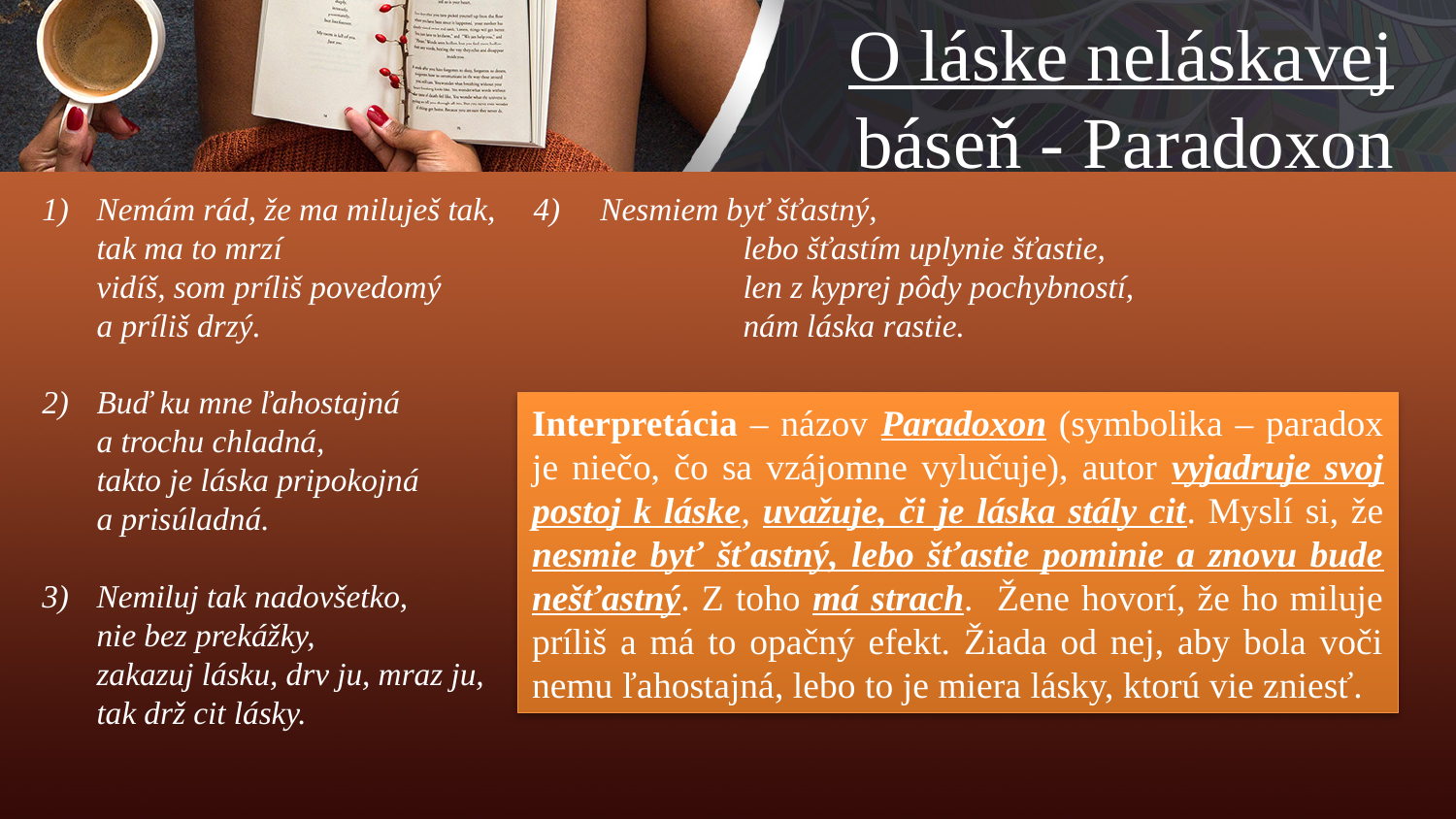

# O láske neláskavej báseň - Paradoxon
Nemám rád, že ma miluješ tak,	4)     Nesmiem byť šťastný,
	tak ma to mrzí			        lebo šťastím uplynie šťastie,
	vidíš, som príliš povedomý		        len z kyprej pôdy pochybností,
	a príliš drzý. 			        nám láska rastie.

2) 	Buď ku mne ľahostajná
	a trochu chladná,
	takto je láska pripokojná
	a prisúladná.

Nemiluj tak nadovšetko,
	nie bez prekážky,
	zakazuj lásku, drv ju, mraz ju,
	tak drž cit lásky.
Interpretácia – názov Paradoxon (symbolika – paradox je niečo, čo sa vzájomne vylučuje), autor vyjadruje svoj postoj k láske, uvažuje, či je láska stály cit. Myslí si, že nesmie byť šťastný, lebo šťastie pominie a znovu bude nešťastný. Z toho má strach.  Žene hovorí, že ho miluje príliš a má to opačný efekt. Žiada od nej, aby bola voči nemu ľahostajná, lebo to je miera lásky, ktorú vie zniesť.